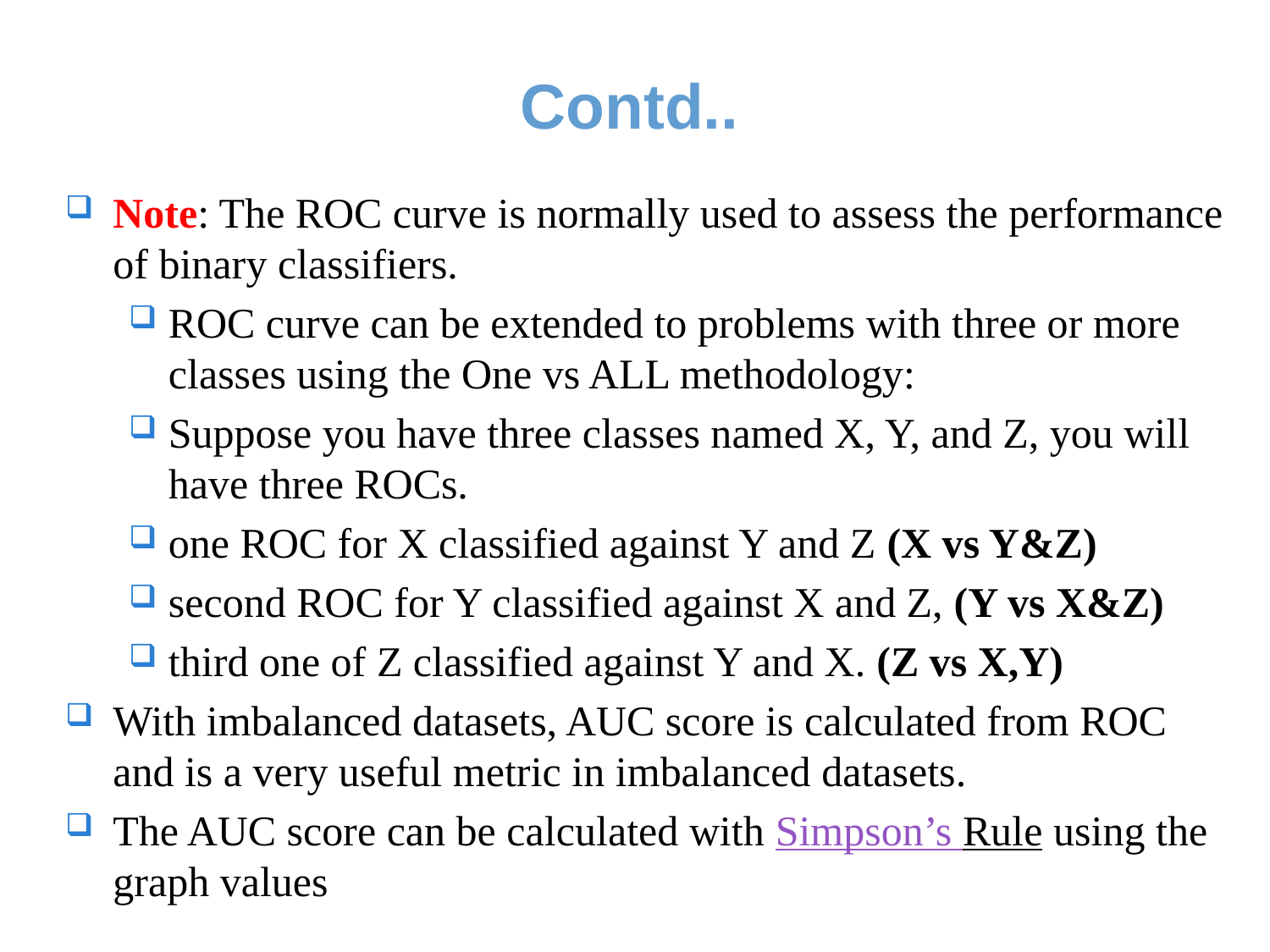

# Contd..
Note: The ROC curve is normally used to assess the performance of binary classifiers.
ROC curve can be extended to problems with three or more classes using the One vs ALL methodology:
Suppose you have three classes named X, Y, and Z, you will have three ROCs.
one ROC for X classified against Y and Z (X vs Y&Z)
second ROC for Y classified against X and Z, (Y vs X&Z)
third one of Z classified against Y and X. (Z vs X,Y)
With imbalanced datasets, AUC score is calculated from ROC and is a very useful metric in imbalanced datasets.
The AUC score can be calculated with Simpson’s Rule using the graph values